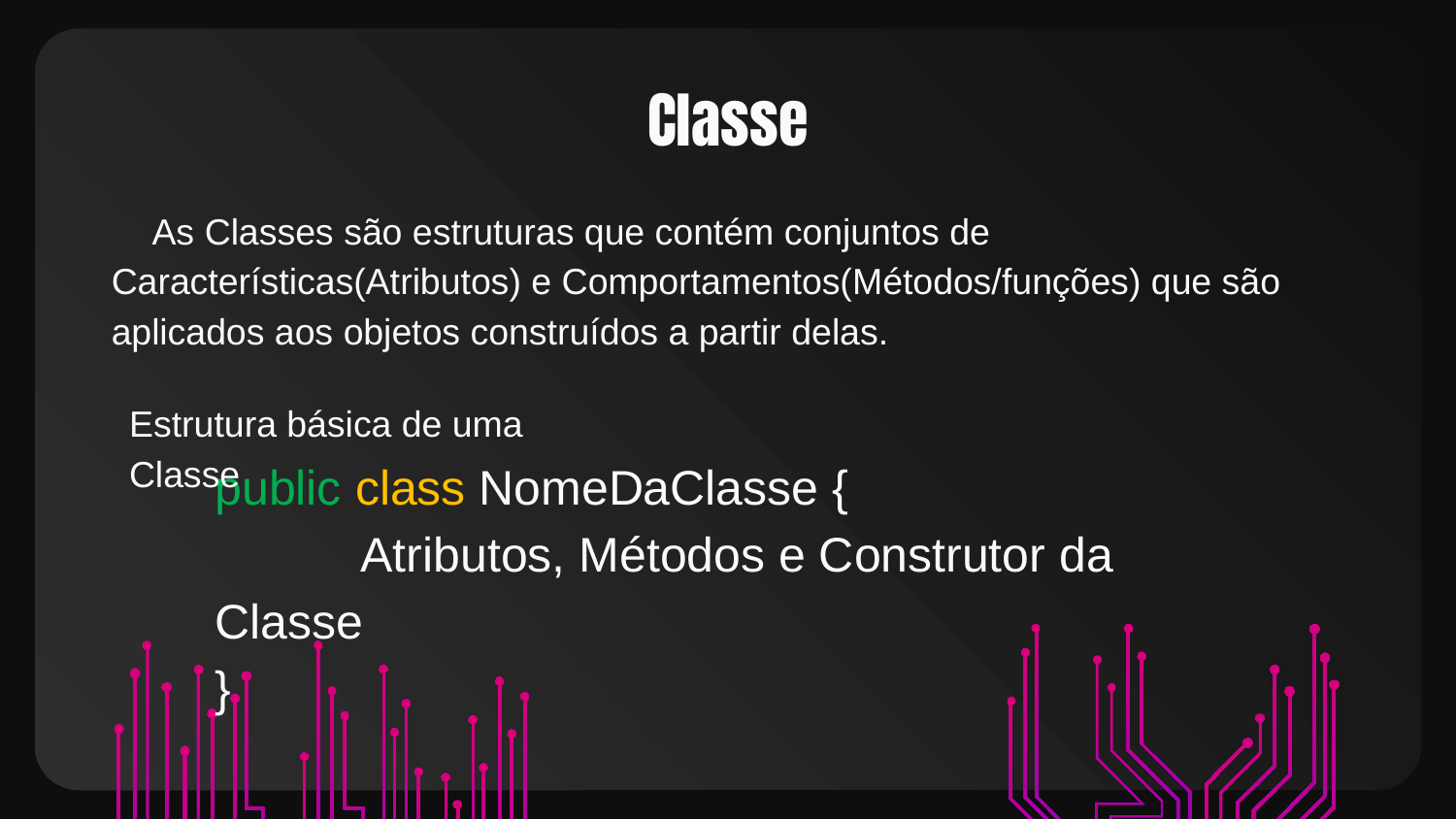

# Classe
    As Classes são estruturas que contém conjuntos de Características(Atributos) e Comportamentos(Métodos/funções) que são aplicados aos objetos construídos a partir delas.
Estrutura básica de uma Classe
public class NomeDaClasse {
	Atributos, Métodos e Construtor da Classe
}